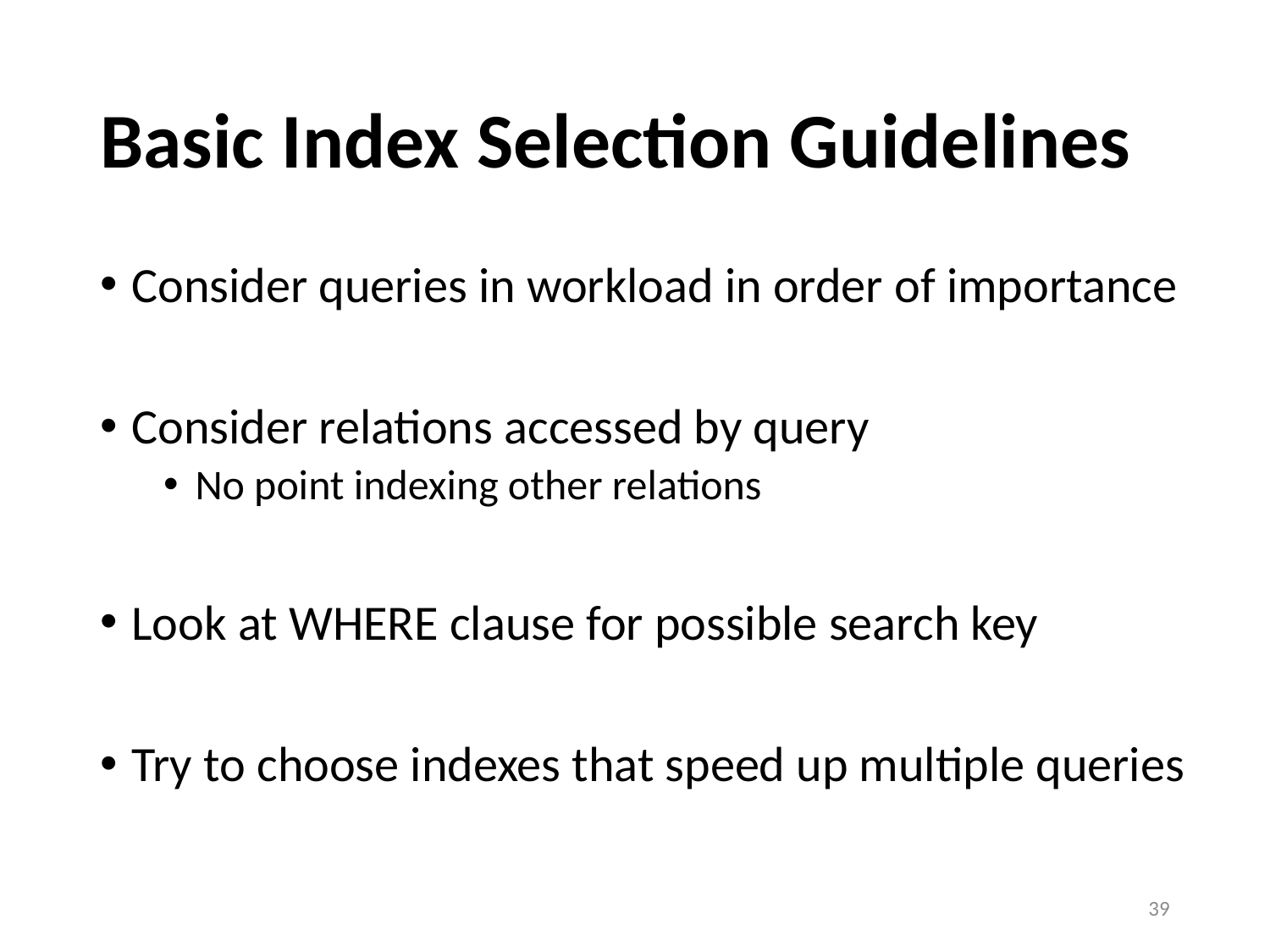

# Basic Index Selection Guidelines
Consider queries in workload in order of importance

Consider relations accessed by query
No point indexing other relations

Look at WHERE clause for possible search key

Try to choose indexes that speed up multiple queries
39